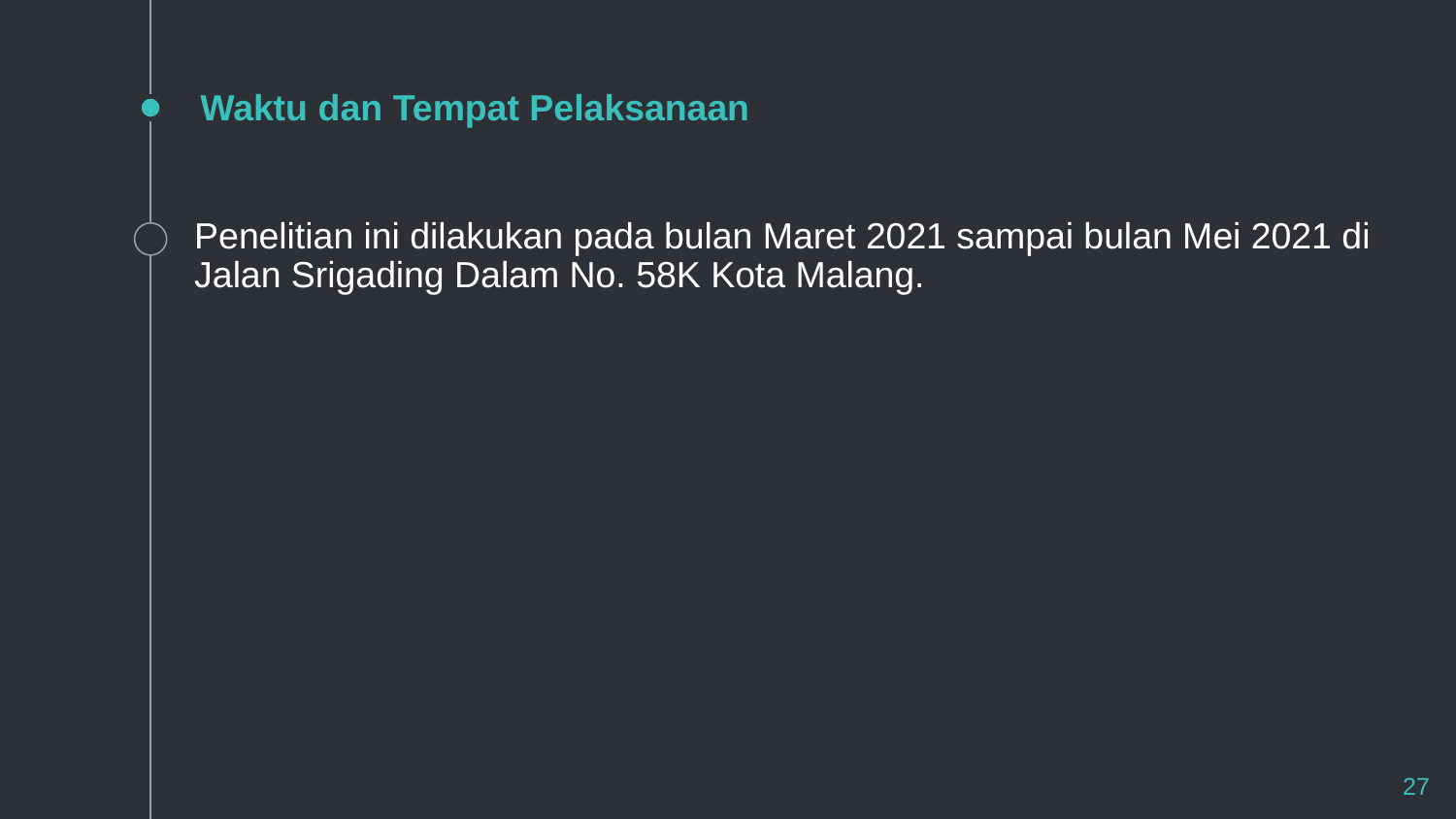

# Waktu dan Tempat Pelaksanaan
Penelitian ini dilakukan pada bulan Maret 2021 sampai bulan Mei 2021 di Jalan Srigading Dalam No. 58K Kota Malang.
27